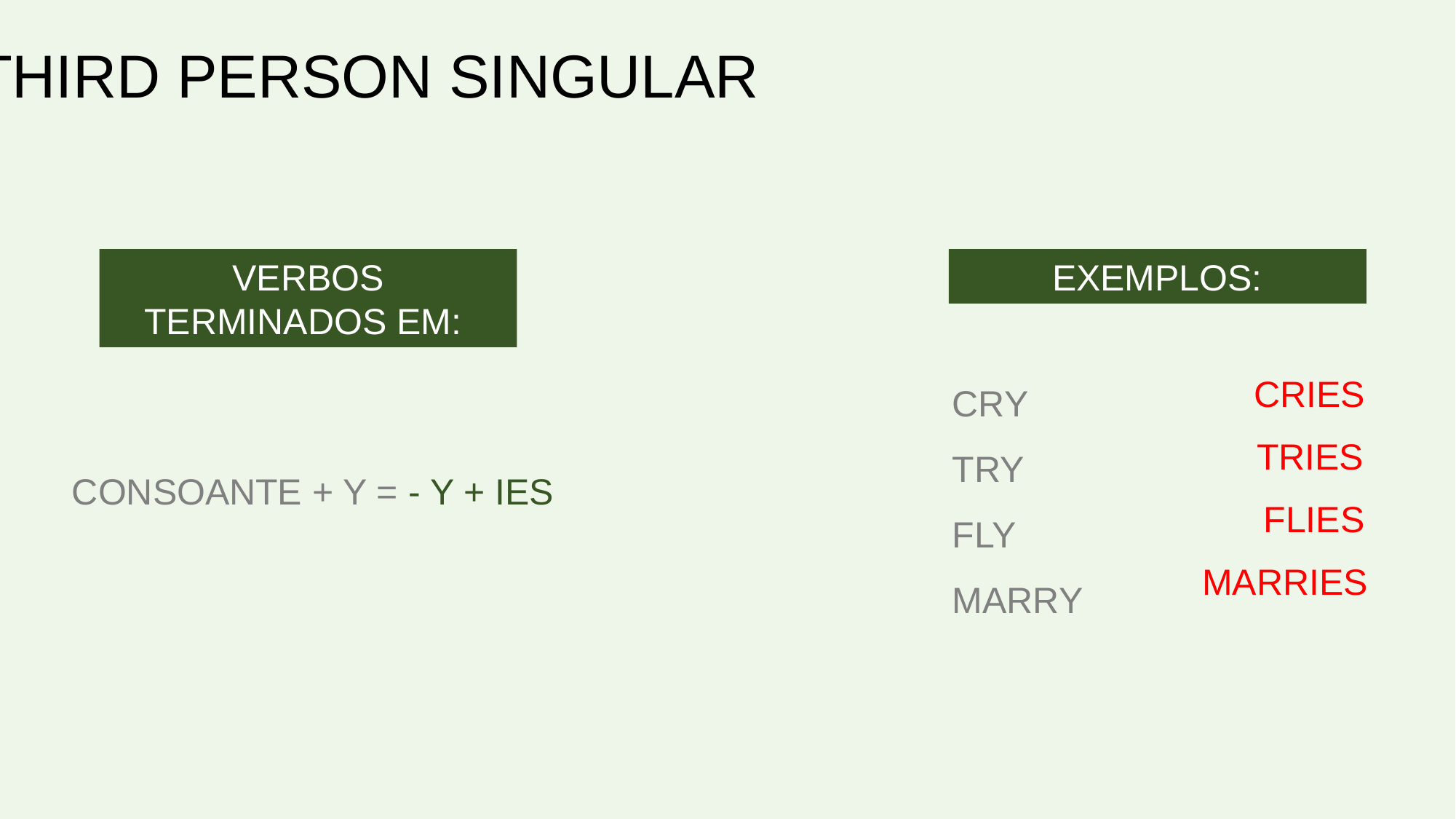

THIRD PERSON SINGULAR
VERBOS TERMINADOS EM:
EXEMPLOS:
CRY
TRY
FLY
MARRY
CRIES
TRIES
CONSOANTE + Y = - Y + IES
FLIES
MARRIES